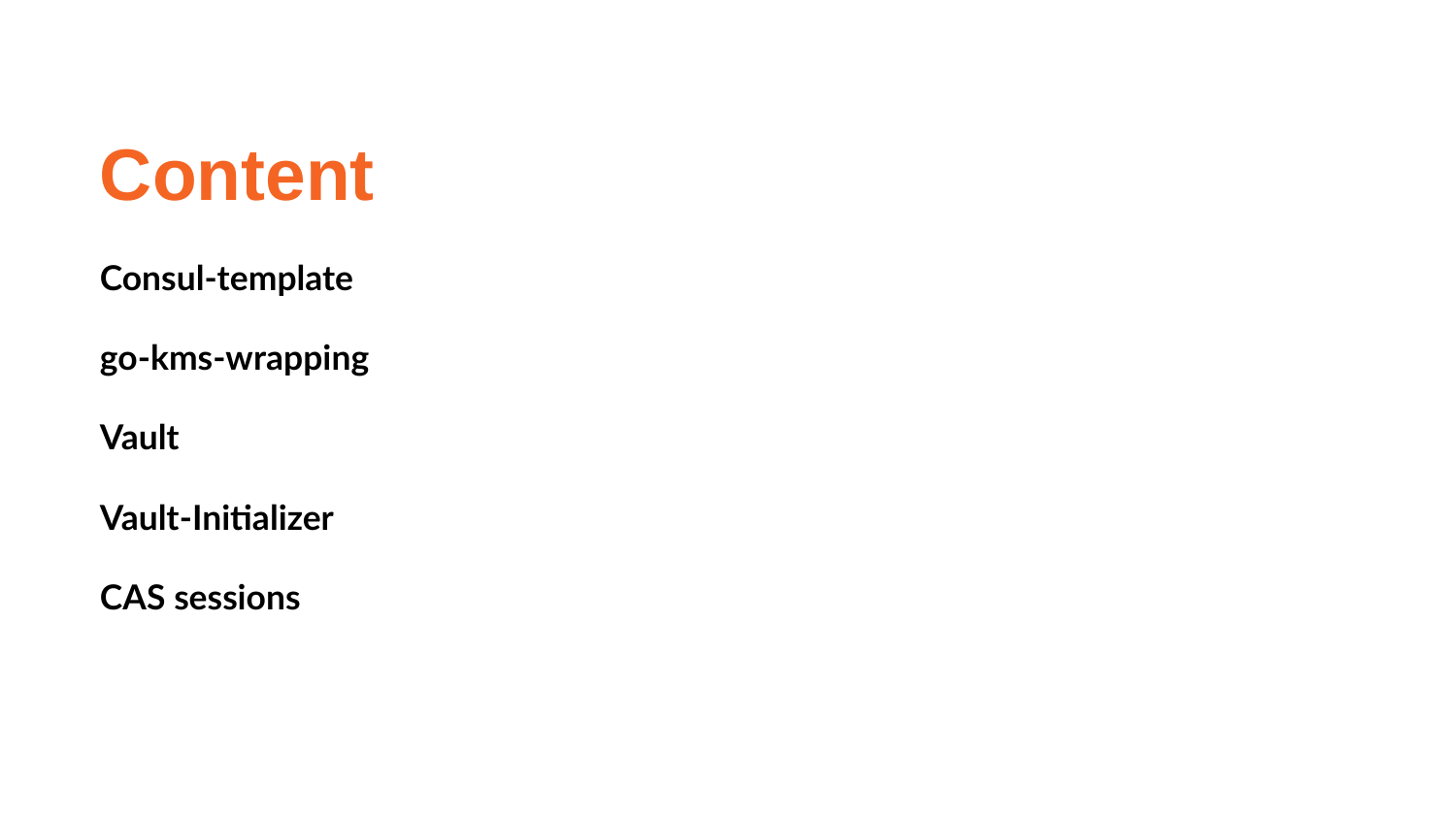

Content
Consul-template
go-kms-wrapping
Vault
Vault-Initializer
CAS sessions